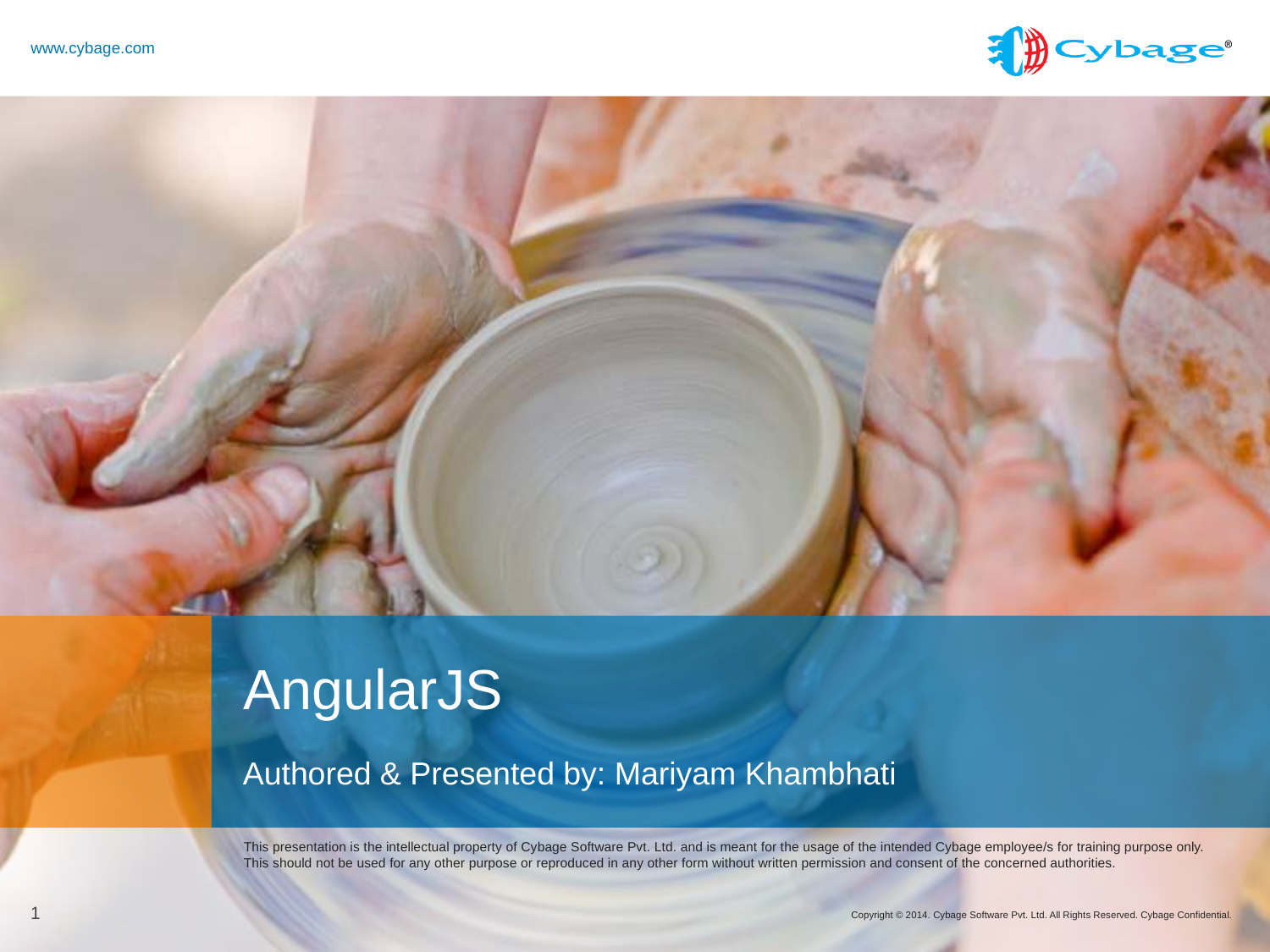

# AngularJS
Authored & Presented by: Mariyam Khambhati
1